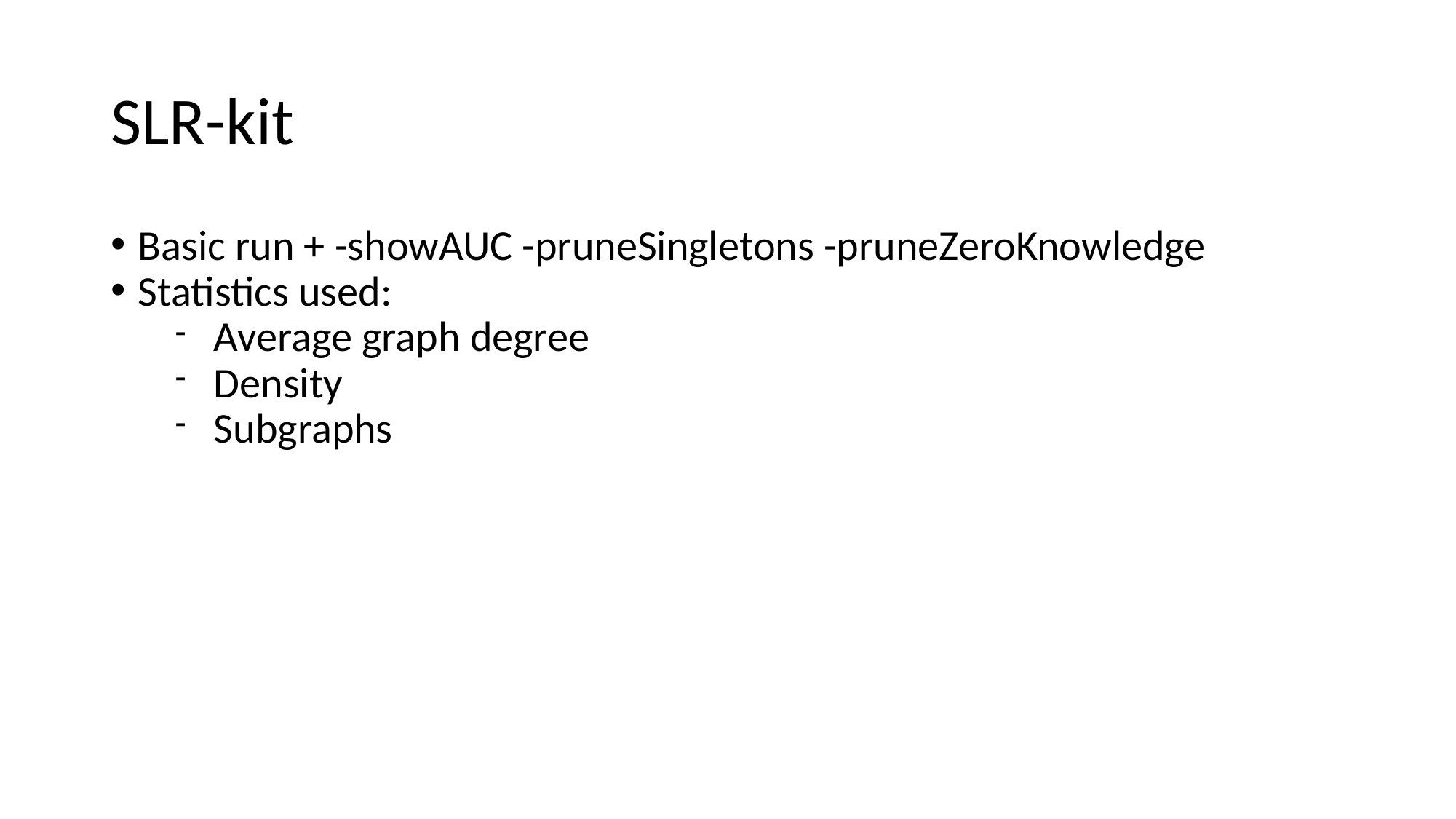

SLR-kit
Basic run + -showAUC -pruneSingletons -pruneZeroKnowledge
Statistics used:
Average graph degree
Density
Subgraphs